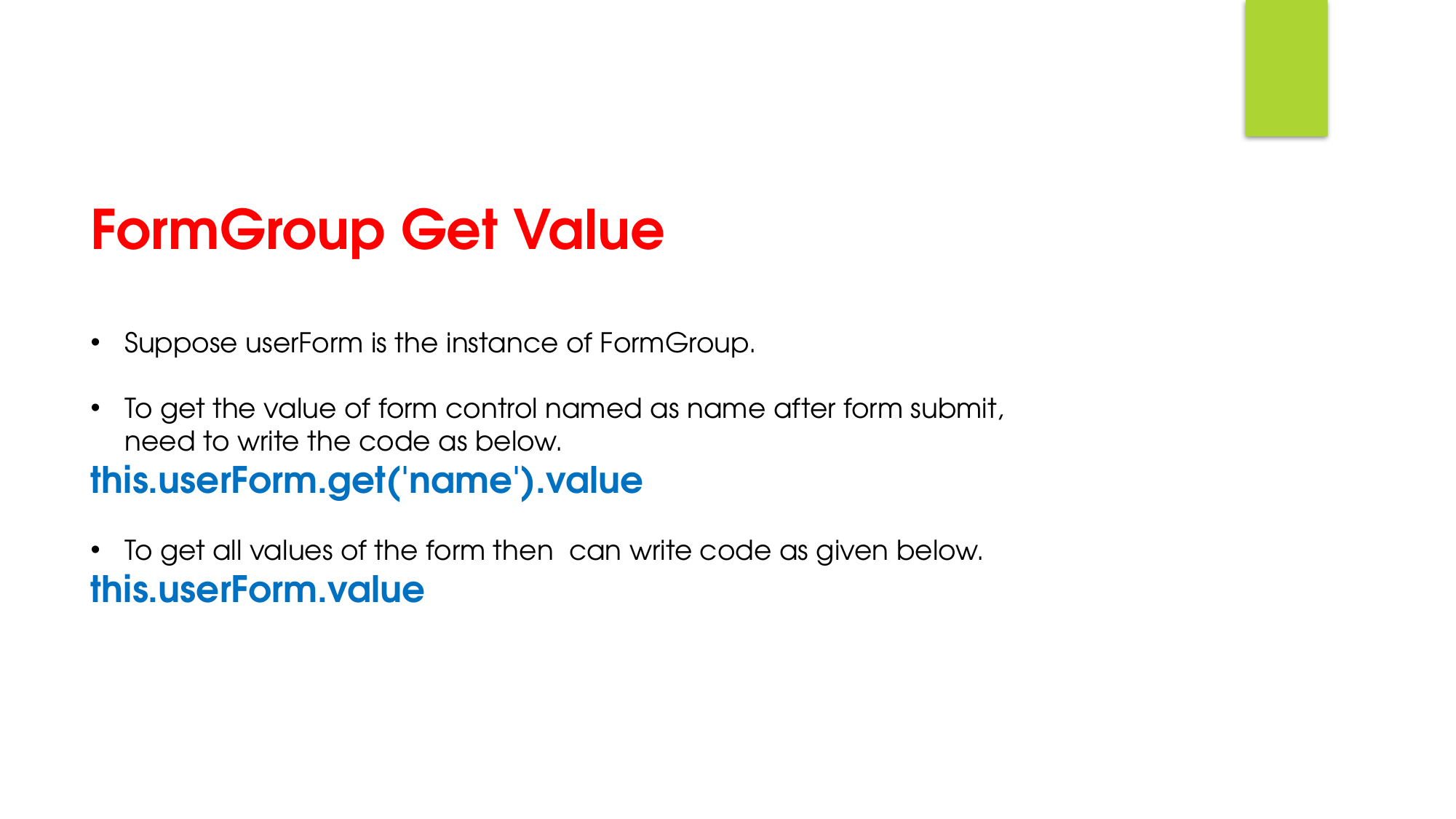

FormGroup Get Value

Suppose userForm is the instance of FormGroup.

To get the value of form control named as name after form submit,  need to write the code as below.
this.userForm.get('name').value

To get all values of the form then  can write code as given below.
this.userForm.value